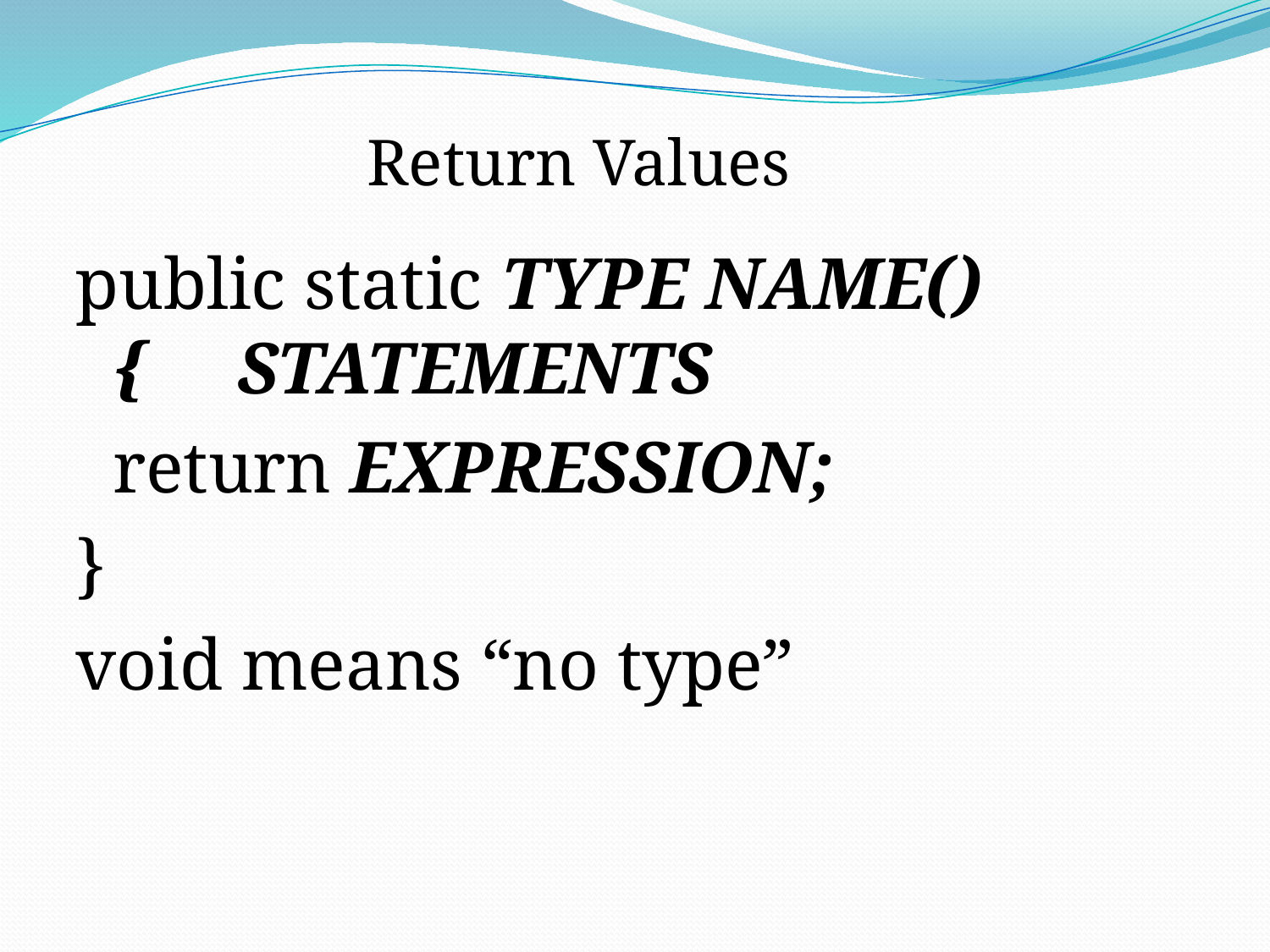

Return Values
public static TYPE NAME() {     STATEMENTS
  return EXPRESSION;
}
void means “no type”